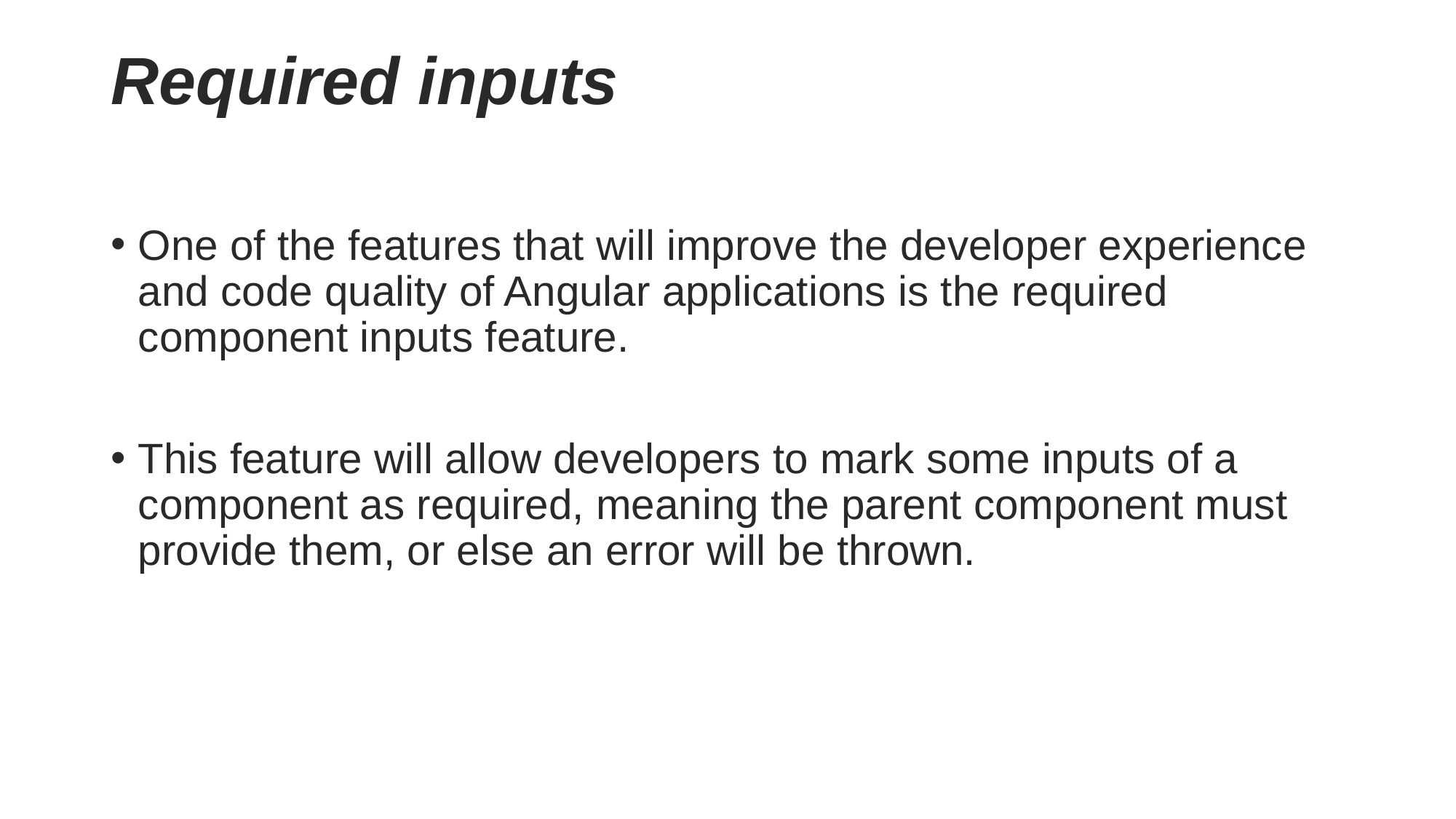

# Required inputs
One of the features that will improve the developer experience and code quality of Angular applications is the required component inputs feature.

This feature will allow developers to mark some inputs of a component as required, meaning the parent component must provide them, or else an error will be thrown.